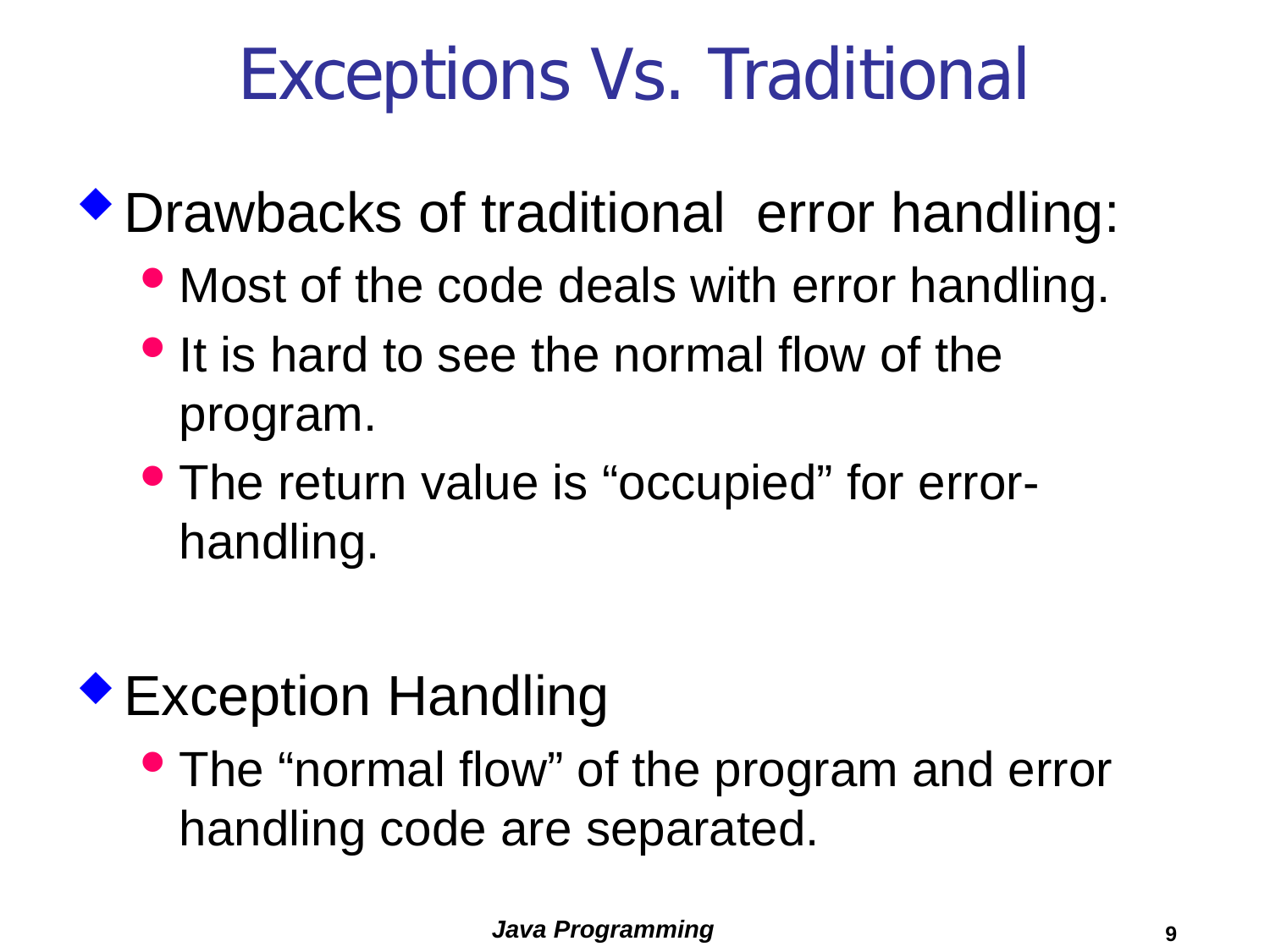

# Exceptions Vs. Traditional
Drawbacks of traditional  error handling:
Most of the code deals with error handling.
It is hard to see the normal flow of the program.
The return value is “occupied” for error-handling.

Exception Handling
The “normal flow” of the program and error handling code are separated.

Java Programming